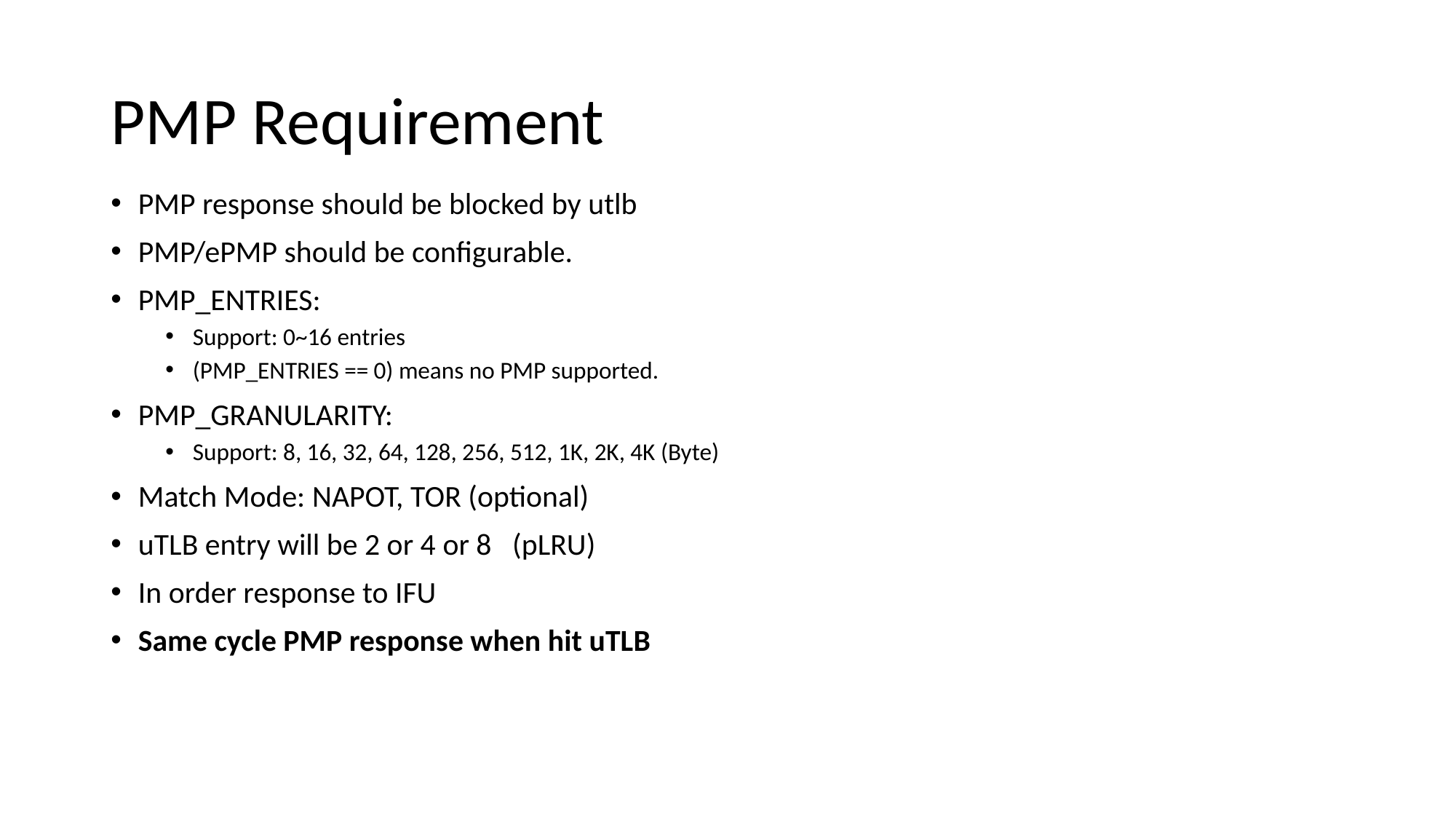

# PMP Requirement
PMP response should be blocked by utlb
PMP/ePMP should be configurable.
PMP_ENTRIES:
Support: 0~16 entries
(PMP_ENTRIES == 0) means no PMP supported.
PMP_GRANULARITY:
Support: 8, 16, 32, 64, 128, 256, 512, 1K, 2K, 4K (Byte)
Match Mode: NAPOT, TOR (optional)
uTLB entry will be 2 or 4 or 8   (pLRU)
In order response to IFU
Same cycle PMP response when hit uTLB